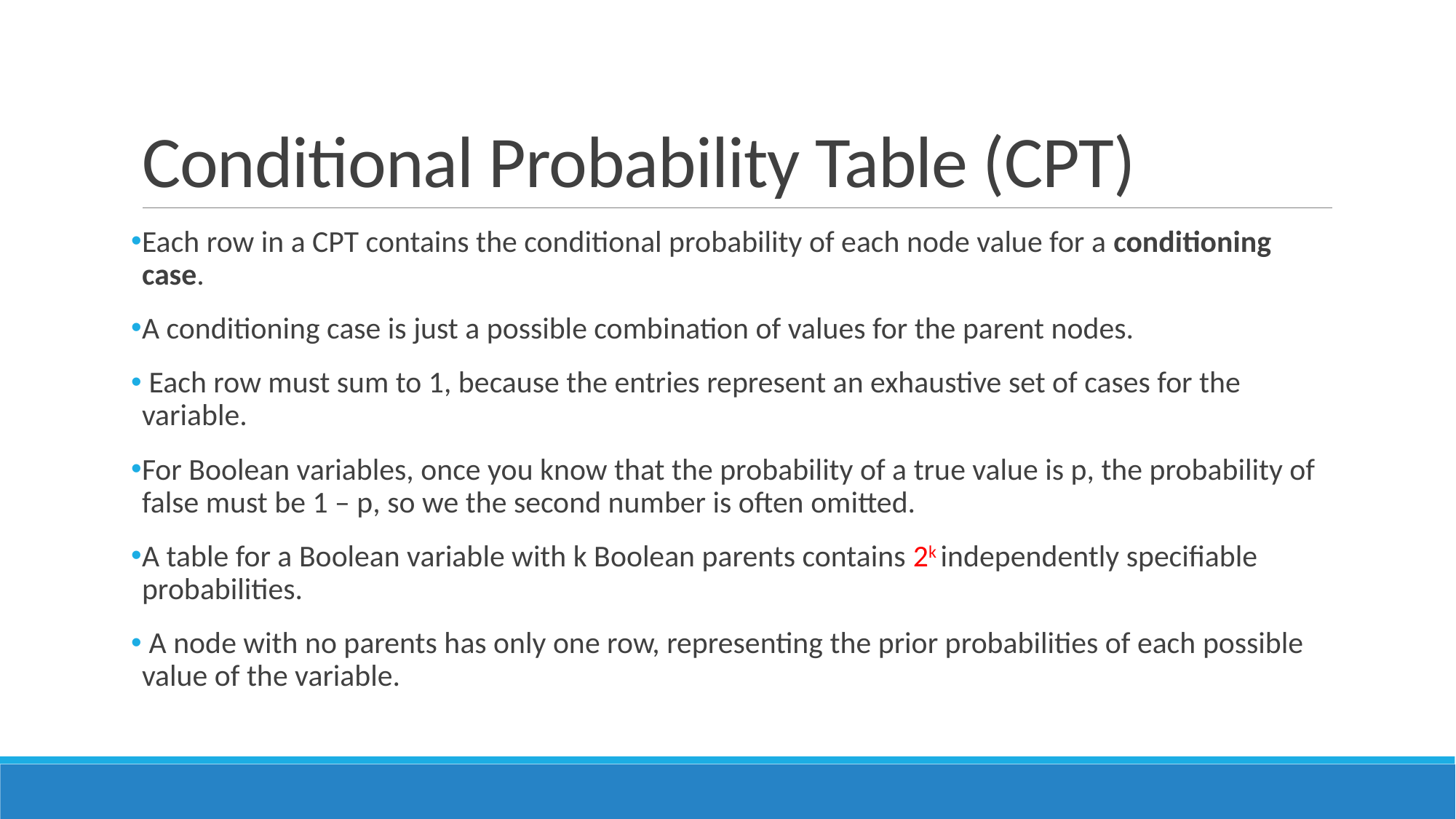

# Conditional Probability Table (CPT)
Each row in a CPT contains the conditional probability of each node value for a conditioning case.
A conditioning case is just a possible combination of values for the parent nodes.
 Each row must sum to 1, because the entries represent an exhaustive set of cases for the variable.
For Boolean variables, once you know that the probability of a true value is p, the probability of false must be 1 – p, so we the second number is often omitted.
A table for a Boolean variable with k Boolean parents contains 2k independently specifiable probabilities.
 A node with no parents has only one row, representing the prior probabilities of each possible value of the variable.